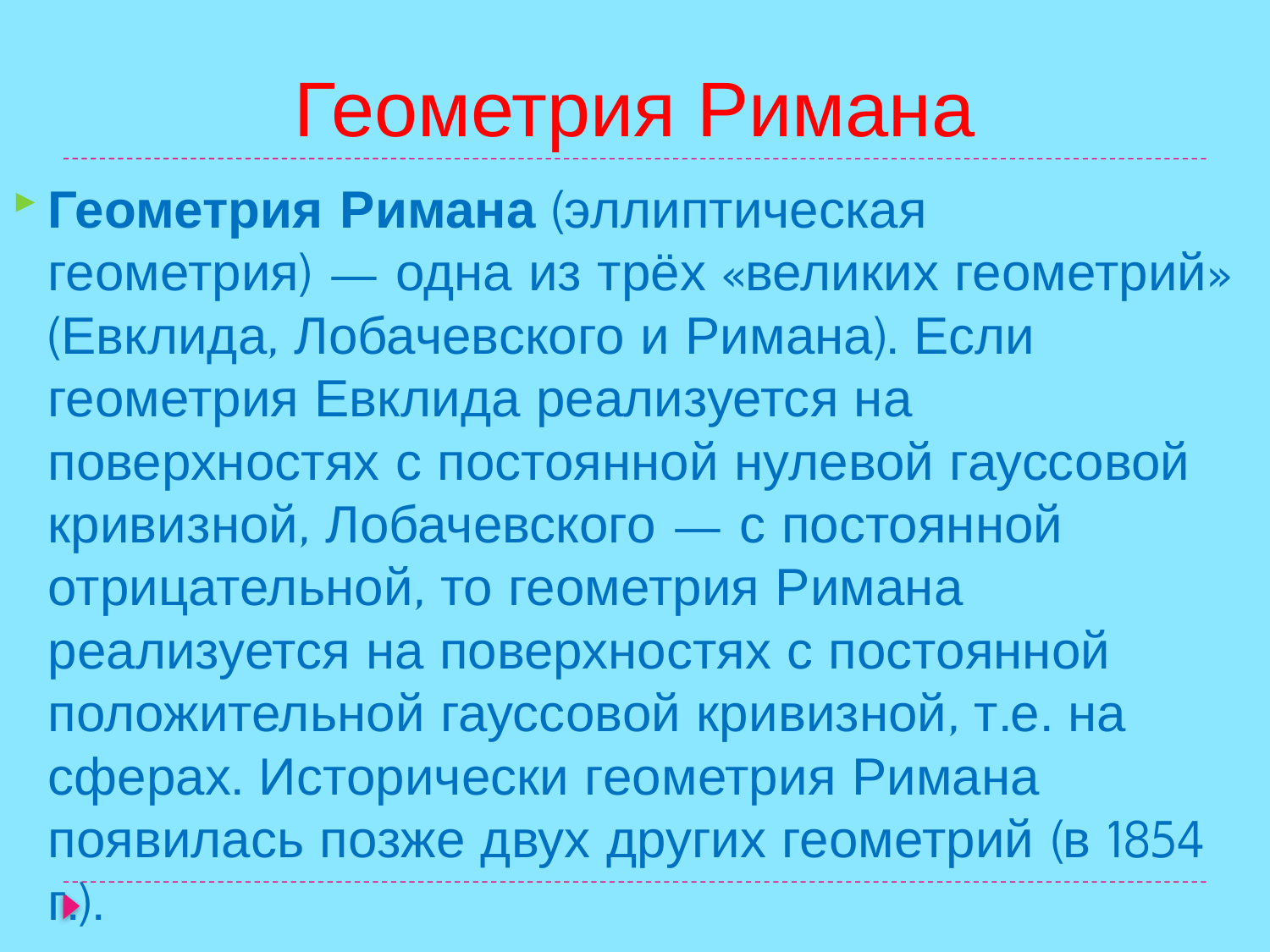

# Геометрия Римана
Геометрия Римана (эллиптическая геометрия) — одна из трёх «великих геометрий» (Евклида, Лобачевского и Римана). Если геометрия Евклида реализуется на поверхностях с постоянной нулевой гауссовой кривизной, Лобачевского — с постоянной отрицательной, то геометрия Римана реализуется на поверхностях с постоянной положительной гауссовой кривизной, т.е. на сферах. Исторически геометрия Римана появилась позже двух других геометрий (в 1854 г.).